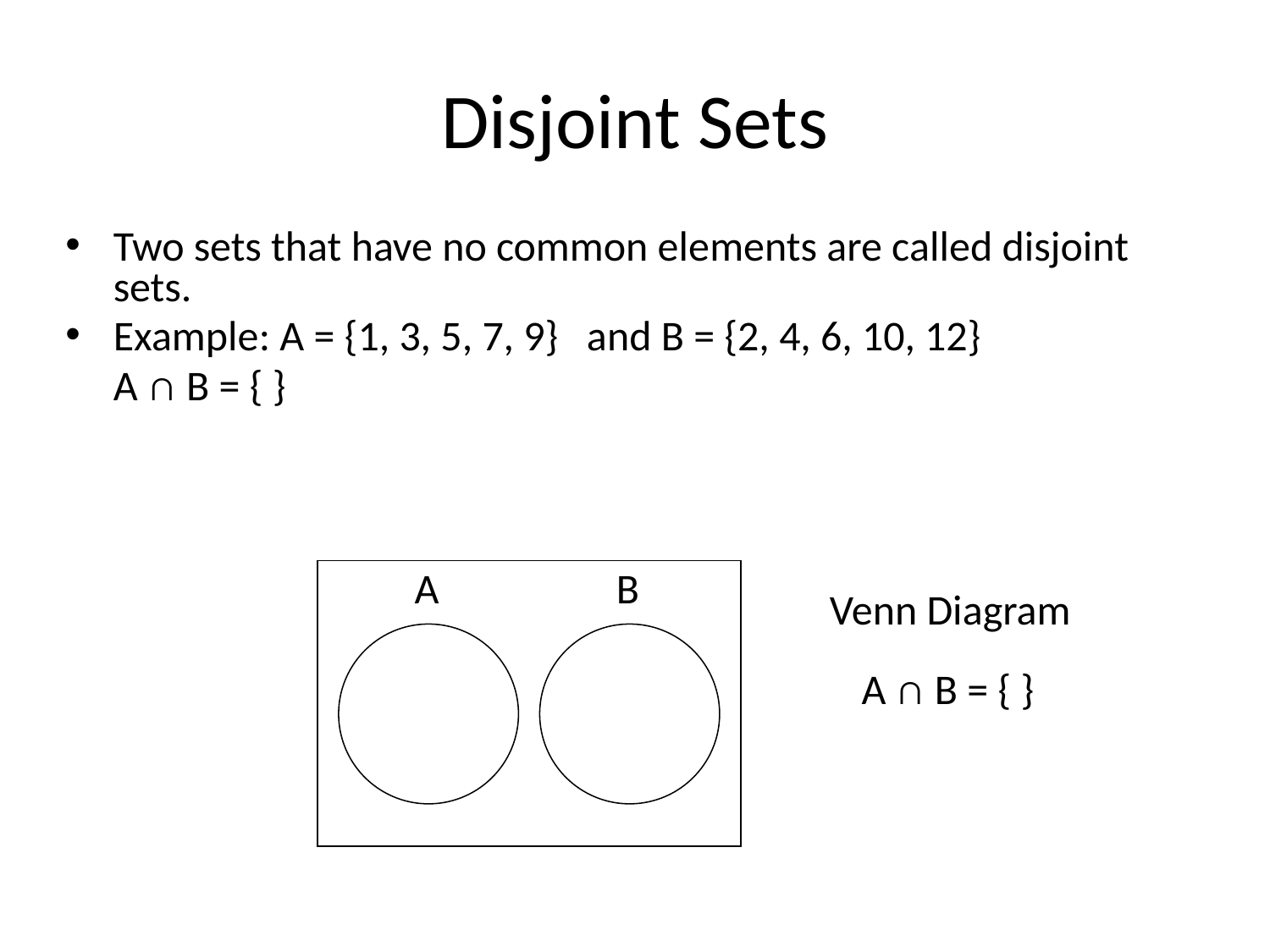

# Disjoint Sets
Two sets that have no common elements are called disjoint sets.
Example: A = {1, 3, 5, 7, 9}   and B = {2, 4, 6, 10, 12}
	A ∩ B = { }

A
B

Venn Diagram

A ∩ B = { }